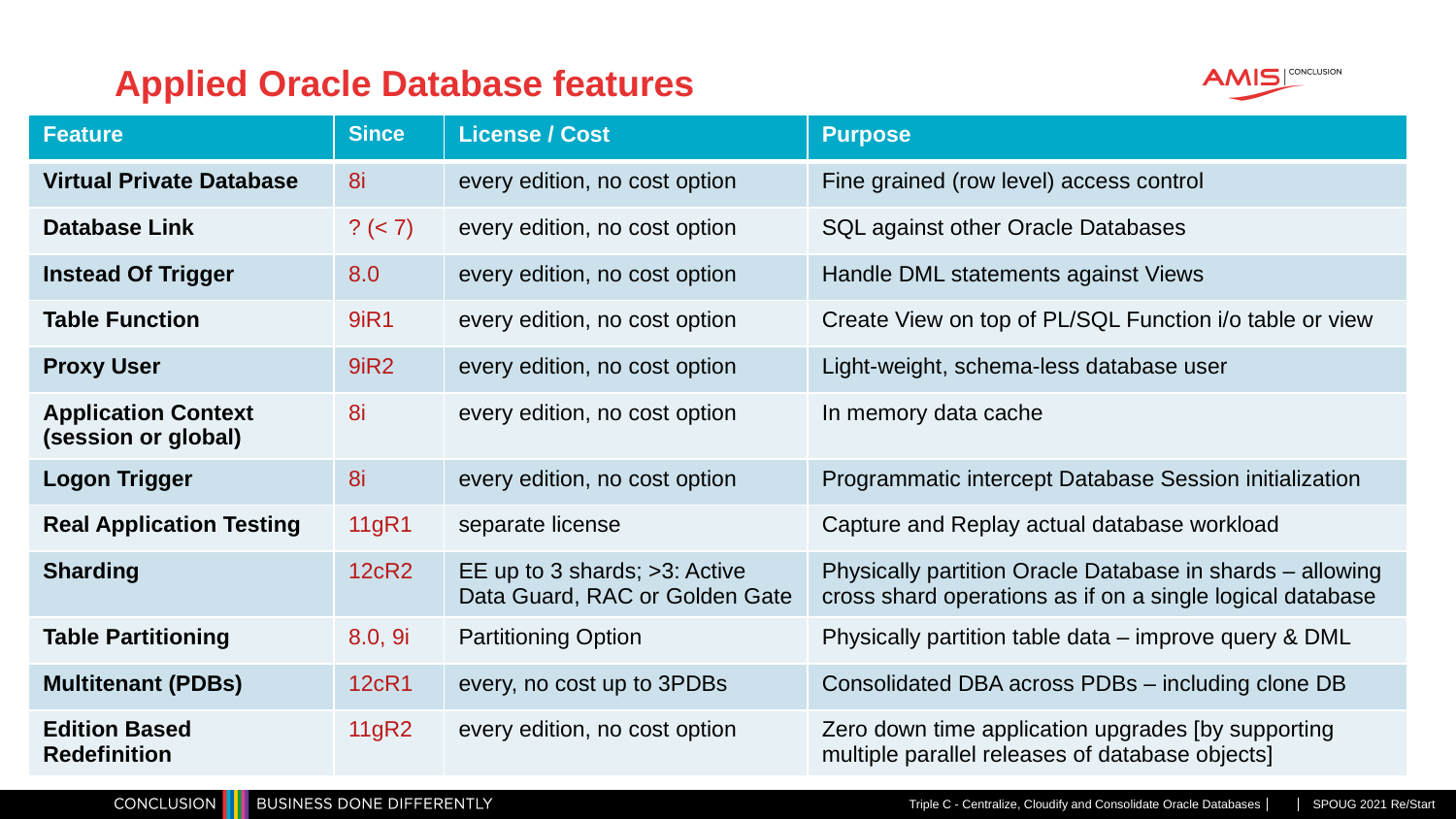

# Applied Oracle Database features
| Feature | Since | License / Cost | Purpose |
| --- | --- | --- | --- |
| Virtual Private Database | 8i | every edition, no cost option | Fine grained (row level) access control |
| Database Link | ? (< 7) | every edition, no cost option | SQL against other Oracle Databases |
| Instead Of Trigger | 8.0 | every edition, no cost option | Handle DML statements against Views |
| Table Function | 9iR1 | every edition, no cost option | Create View on top of PL/SQL Function i/o table or view |
| Proxy User | 9iR2 | every edition, no cost option | Light-weight, schema-less database user |
| Application Context (session or global) | 8i | every edition, no cost option | In memory data cache |
| Logon Trigger | 8i | every edition, no cost option | Programmatic intercept Database Session initialization |
| Real Application Testing | 11gR1 | separate license | Capture and Replay actual database workload |
| Sharding | 12cR2 | EE up to 3 shards; >3: Active Data Guard, RAC or Golden Gate | Physically partition Oracle Database in shards – allowing cross shard operations as if on a single logical database |
| Table Partitioning | 8.0, 9i | Partitioning Option | Physically partition table data – improve query & DML |
| Multitenant (PDBs) | 12cR1 | every, no cost up to 3PDBs | Consolidated DBA across PDBs – including clone DB |
| Edition Based Redefinition | 11gR2 | every edition, no cost option | Zero down time application upgrades [by supporting multiple parallel releases of database objects] |
Triple C - Centralize, Cloudify and Consolidate Oracle Databases